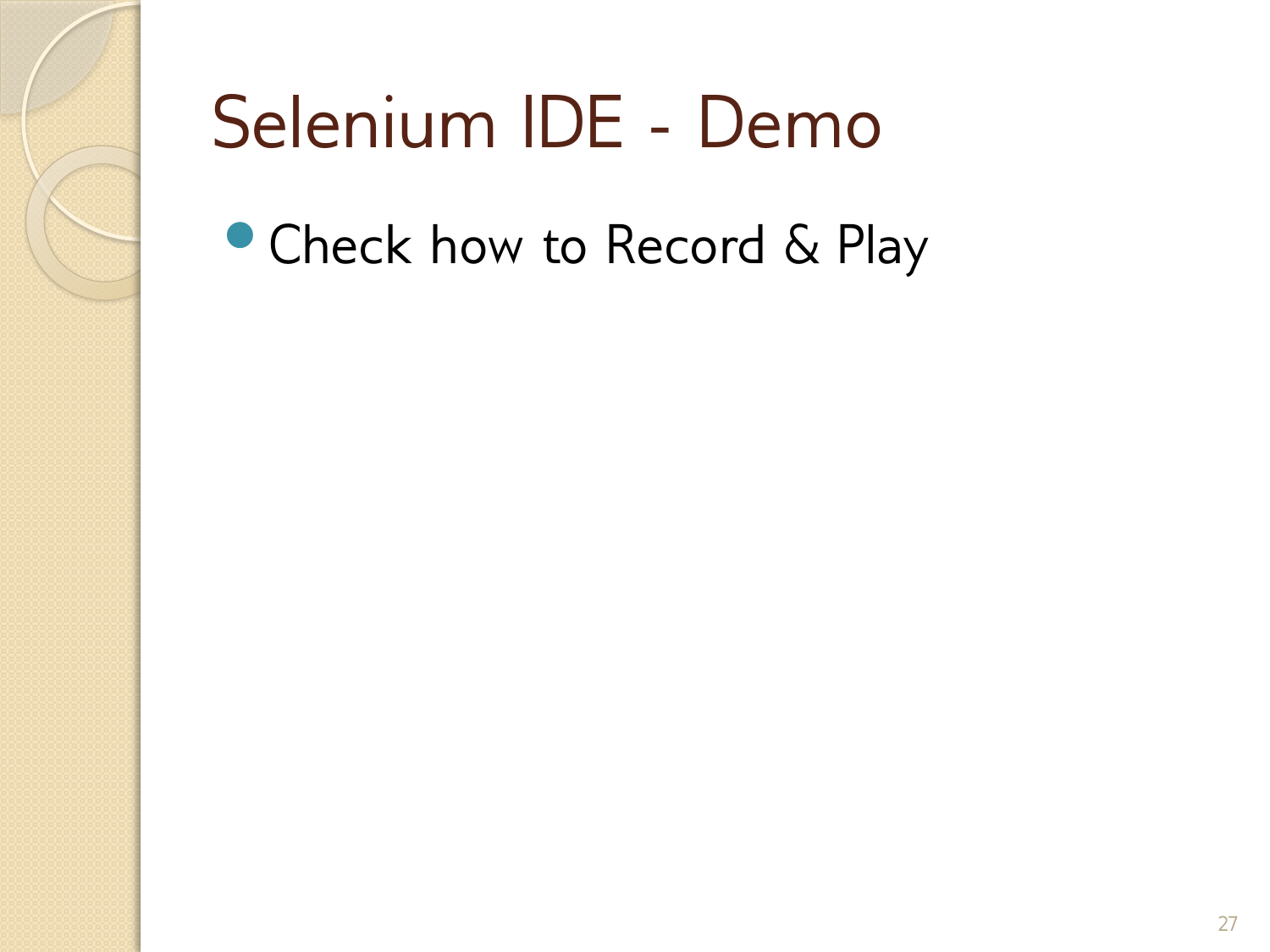

# Selenium IDE - Demo
Check how to Record & Play
27